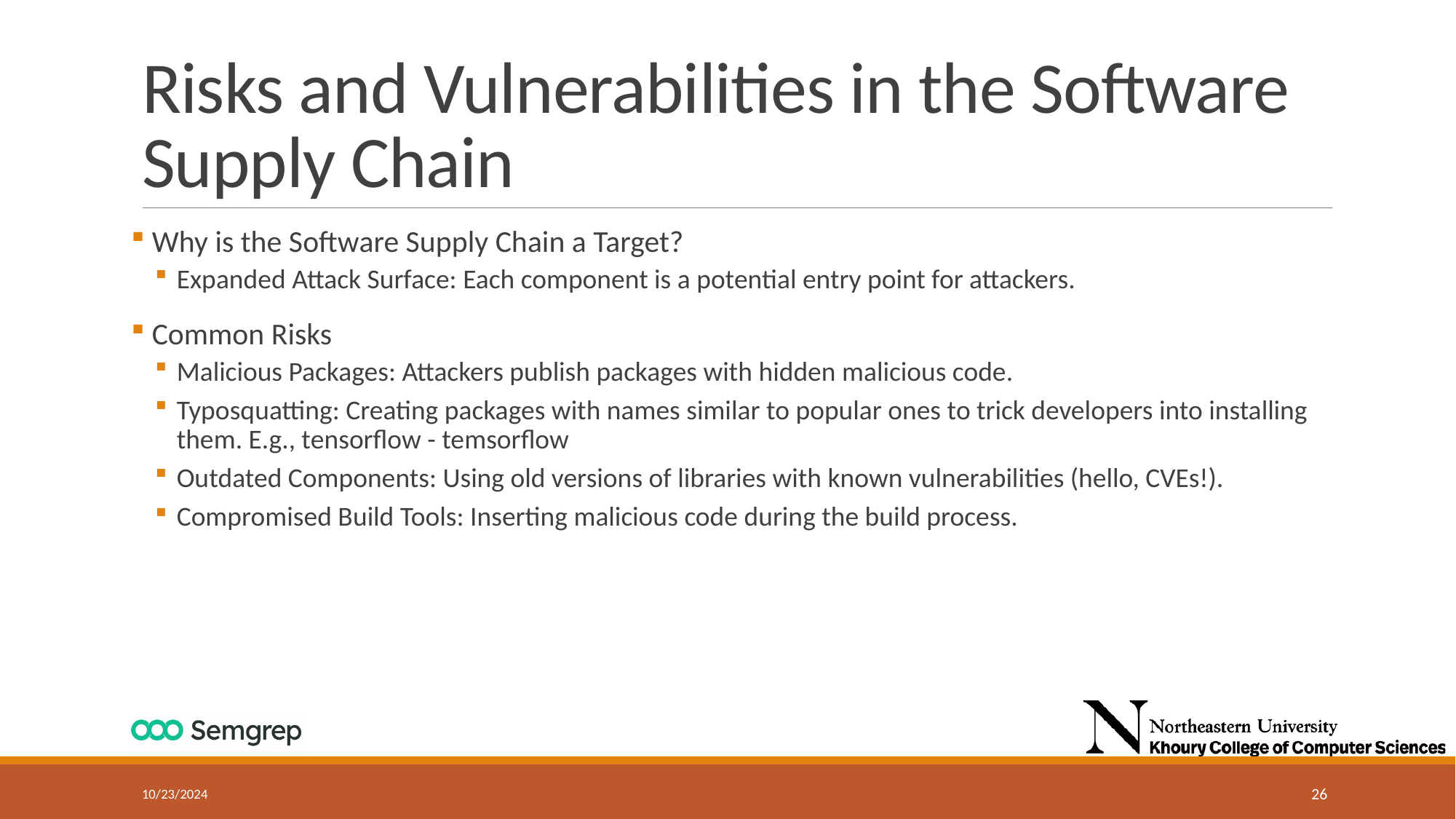

# Risks and Vulnerabilities in the Software Supply Chain
 Why is the Software Supply Chain a Target?
Expanded Attack Surface: Each component is a potential entry point for attackers.
 Common Risks
Malicious Packages: Attackers publish packages with hidden malicious code.
Typosquatting: Creating packages with names similar to popular ones to trick developers into installing them. E.g., tensorflow - temsorflow
Outdated Components: Using old versions of libraries with known vulnerabilities (hello, CVEs!).
Compromised Build Tools: Inserting malicious code during the build process.

10/23/2024
26